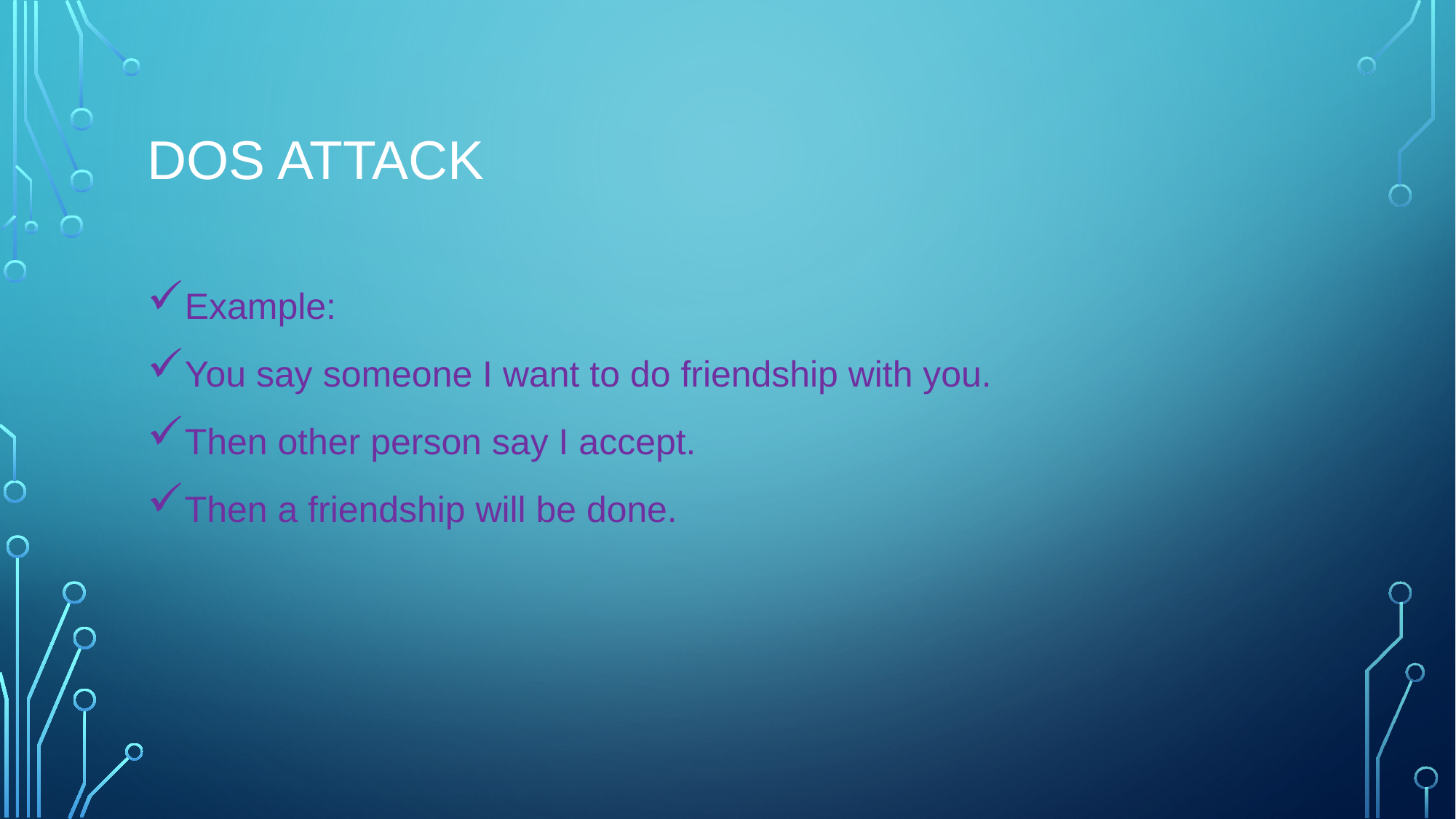

# Dos attack
Example:
You say someone I want to do friendship with you.
Then other person say I accept.
Then a friendship will be done.